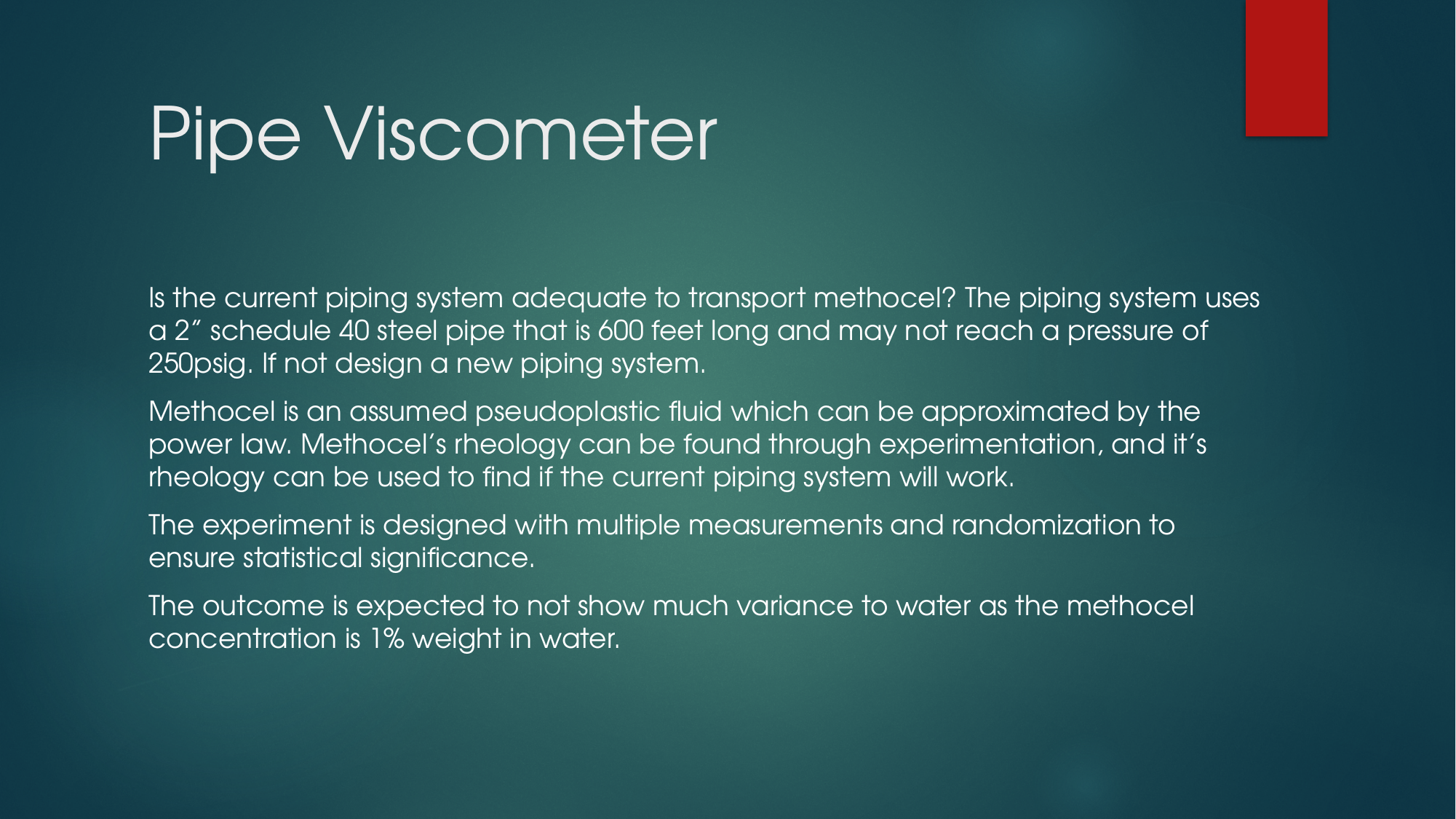

# Pipe Viscometer
Is the current piping system adequate to transport methocel? The piping system uses a 2” schedule 40 steel pipe that is 600 feet long and may not reach a pressure of 250psig. If not design a new piping system.
Methocel is an assumed pseudoplastic fluid which can be approximated by the power law. Methocel’s rheology can be found through experimentation, and it’s rheology can be used to find if the current piping system will work.
The experiment is designed with multiple measurements and randomization to ensure statistical significance.
The outcome is expected to not show much variance to water as the methocel concentration is 1% weight in water.